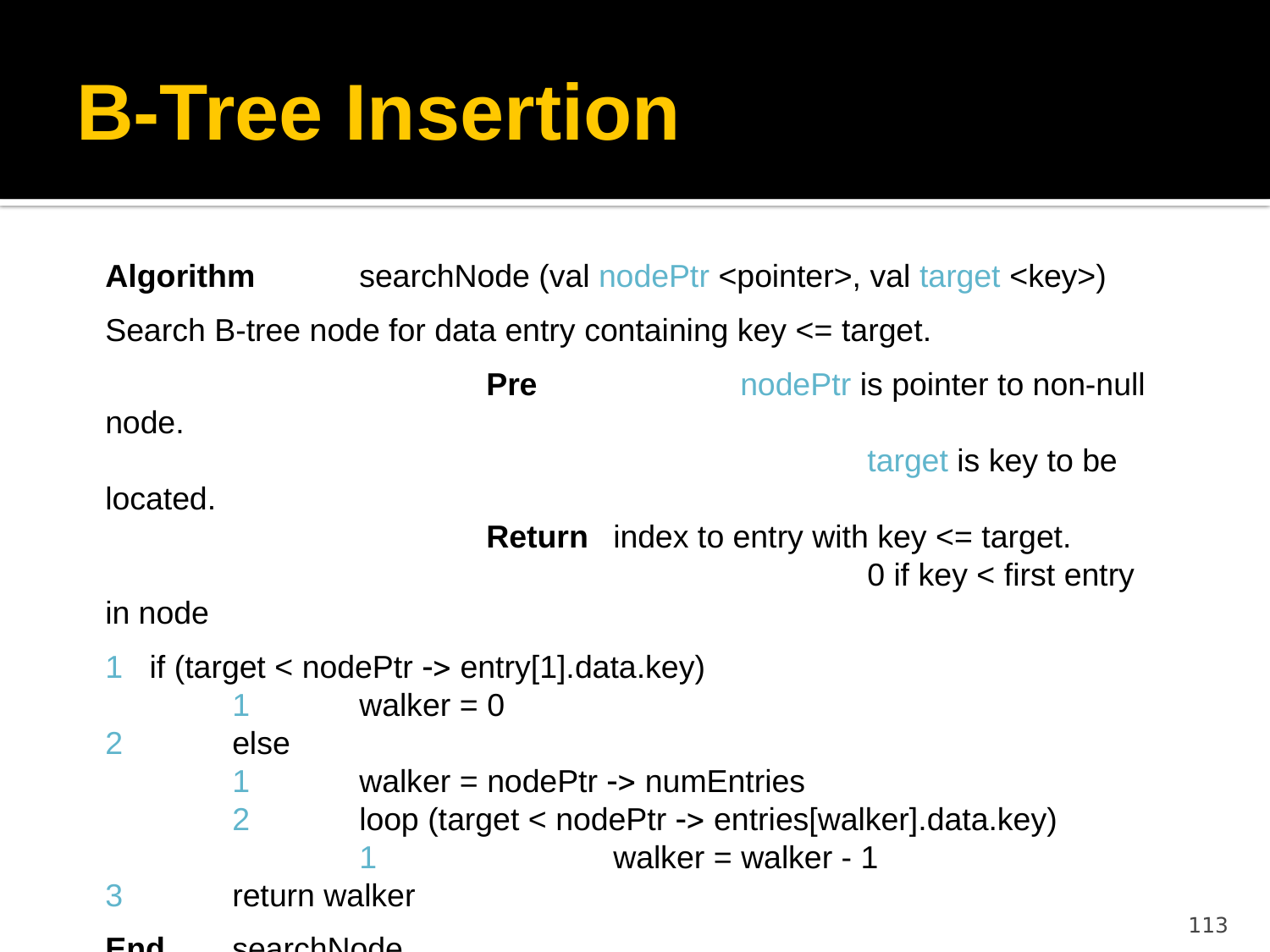

# B-Tree Insertion
Algorithm 	searchNode (val nodePtr <pointer>, val target <key>)
Search B-tree node for data entry containing key <= target.
			Pre		nodePtr is pointer to non-null node.
						target is key to be located.
			Return	index to entry with key <= target.
						0 if key < first entry in node
1   if (target < nodePtr −> entry[1].data.key)
	1	walker = 0
2	else
	1	walker = nodePtr −> numEntries
	2	loop (target < nodePtr −> entries[walker].data.key)
		1		walker = walker - 1
3	return walker
End	searchNode
113